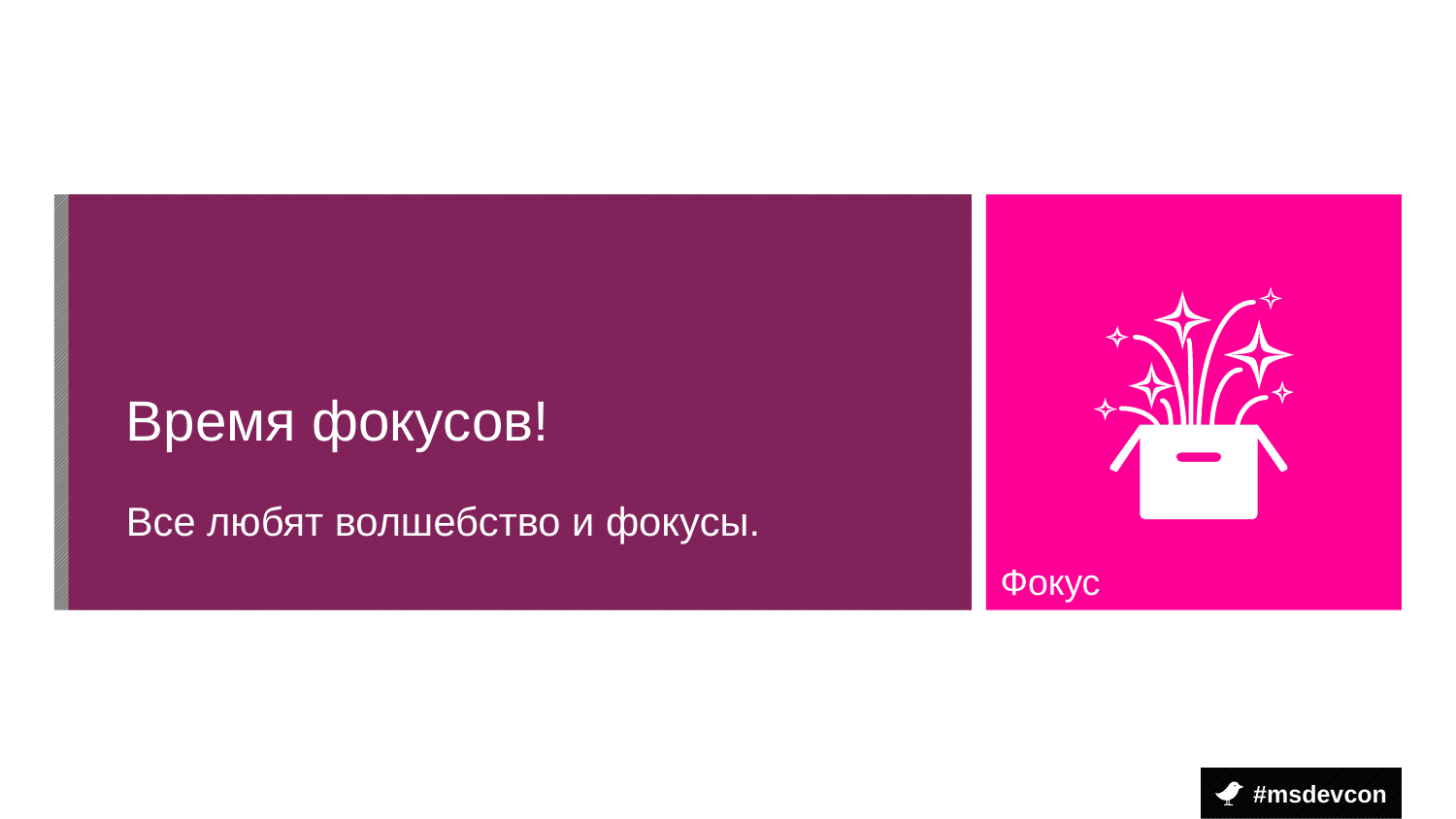

Время фокусов!
Все любят волшебство и фокусы.
Фокус